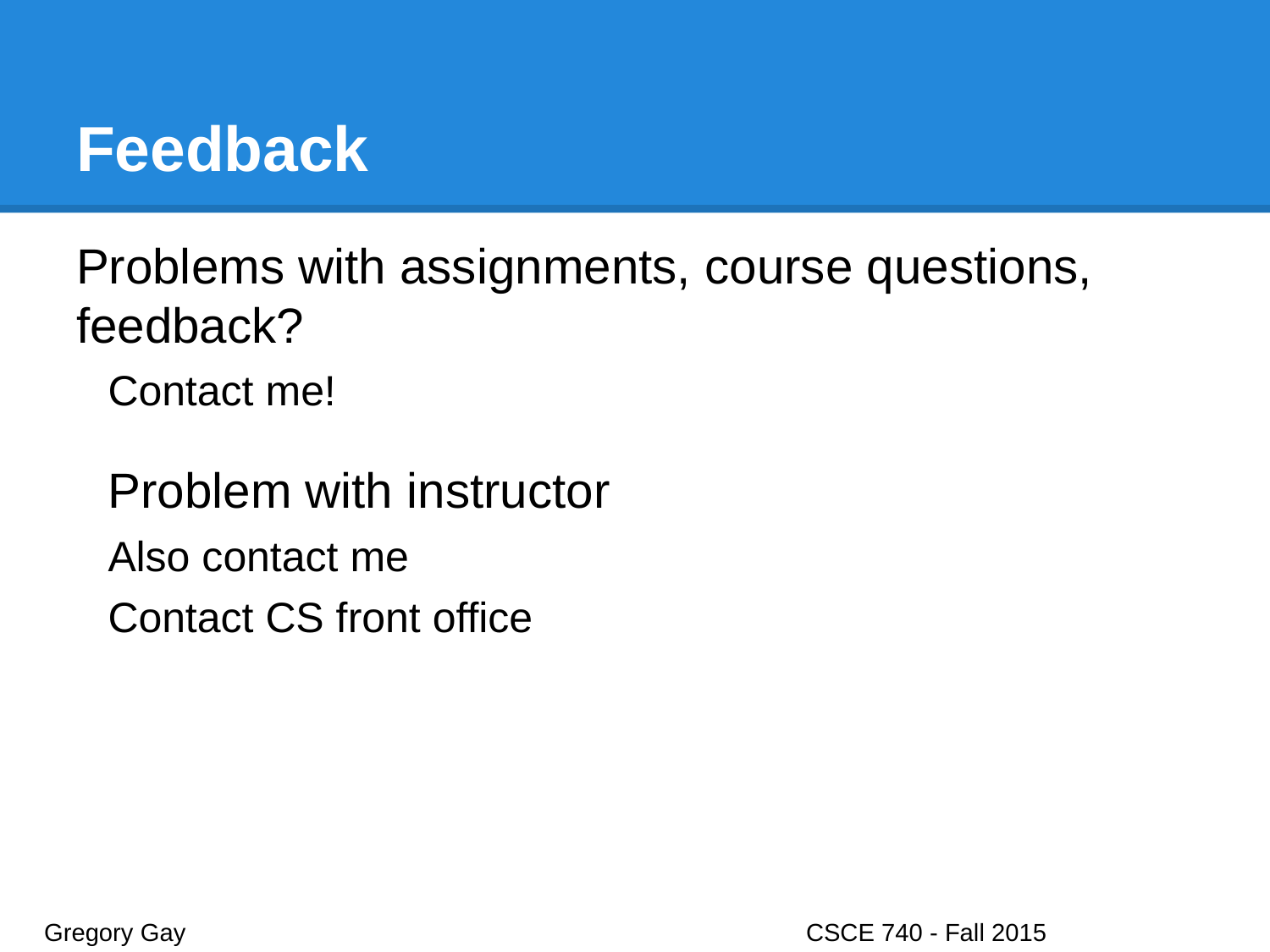

# Feedback
Problems with assignments, course questions, feedback?
Contact me!

Problem with instructor
Also contact me
Contact CS front office

Gregory Gay					CSCE 740 - Fall 2015							24